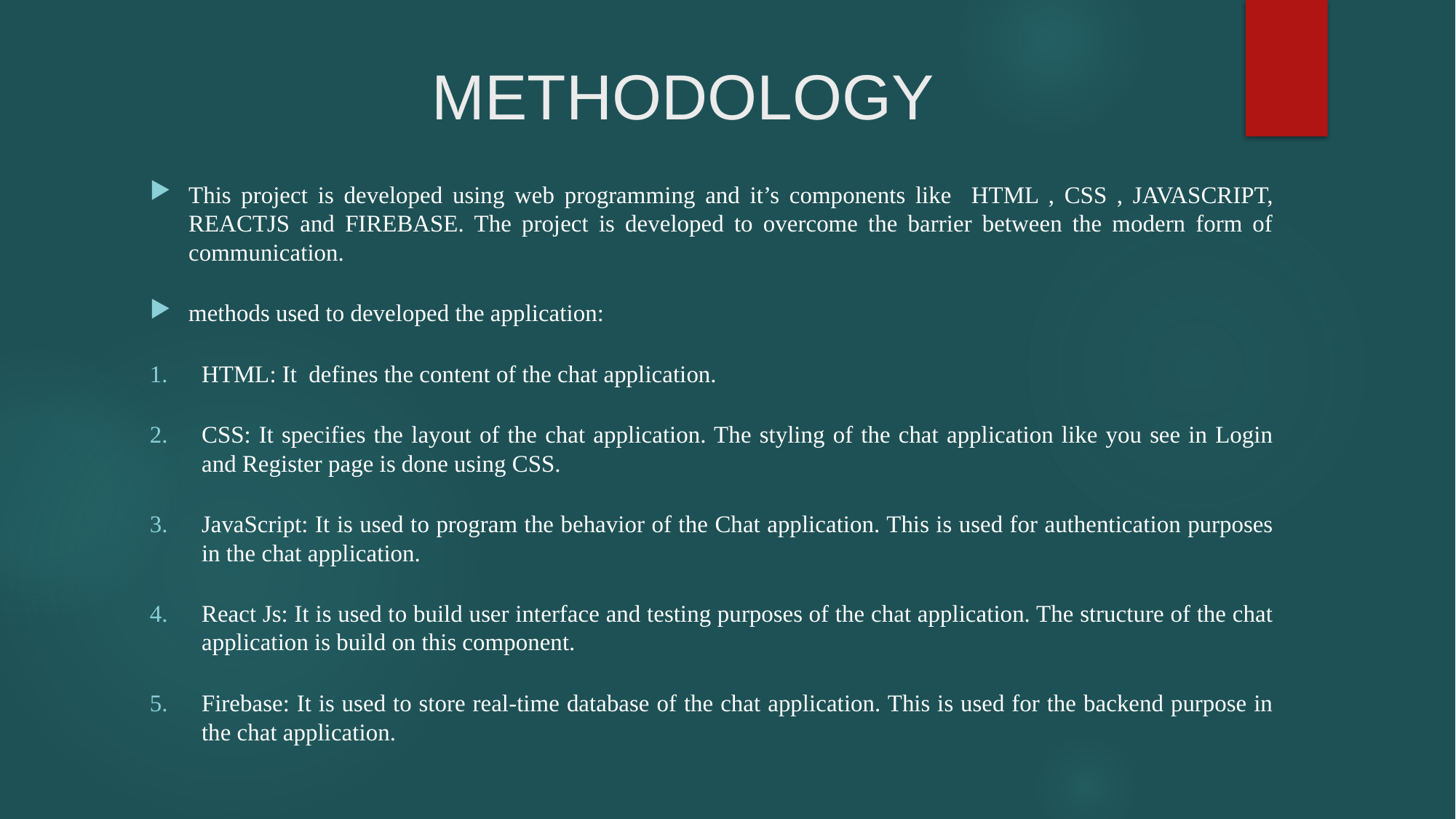

# METHODOLOGY
This project is developed using web programming and it’s components like  HTML , CSS , JAVASCRIPT, REACTJS and FIREBASE. The project is developed to overcome the barrier between the modern form of communication.
methods used to developed the application:
HTML: It  defines the content of the chat application.
CSS: It specifies the layout of the chat application. The styling of the chat application like you see in Login and Register page is done using CSS.
JavaScript: It is used to program the behavior of the Chat application. This is used for authentication purposes in the chat application.
React Js: It is used to build user interface and testing purposes of the chat application. The structure of the chat application is build on this component.
Firebase: It is used to store real-time database of the chat application. This is used for the backend purpose in the chat application.